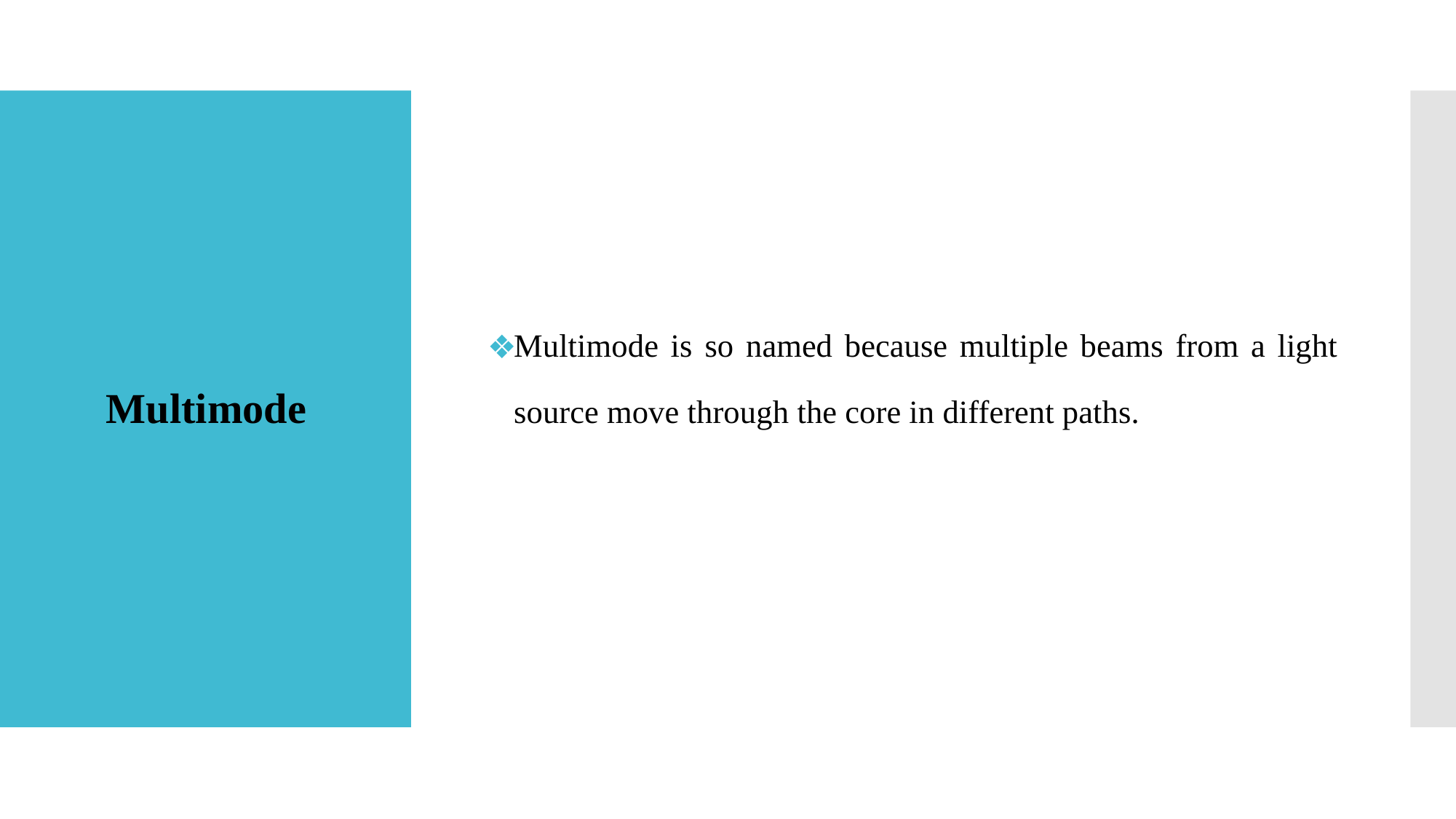

Multimode is so named because multiple beams from a light source move through the core in different paths.

# Multimode